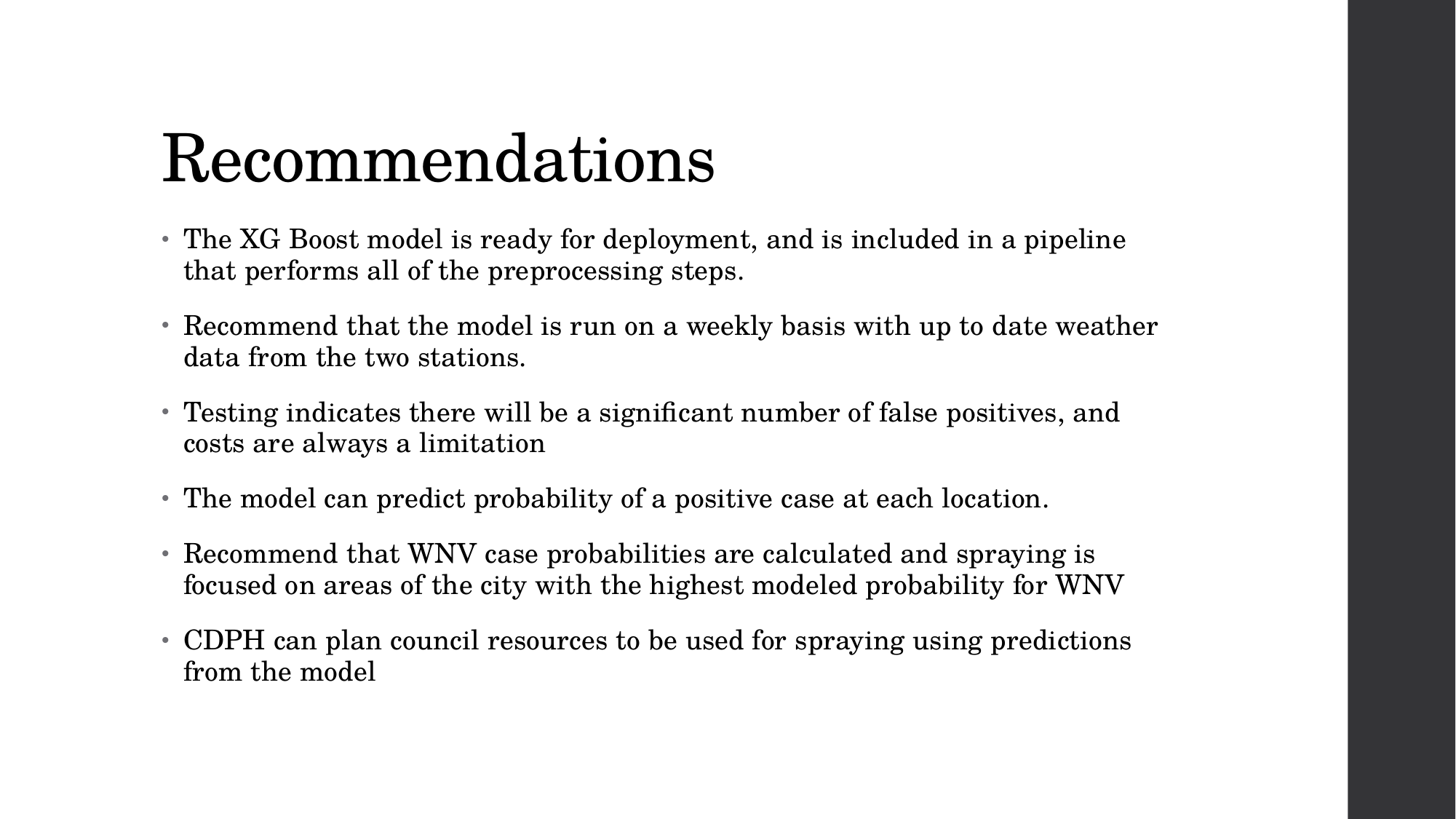

# Recommendations
The XG Boost model is ready for deployment, and is included in a pipeline that performs all of the preprocessing steps.
Recommend that the model is run on a weekly basis with up to date weather data from the two stations.
Testing indicates there will be a significant number of false positives, and costs are always a limitation
The model can predict probability of a positive case at each location.
Recommend that WNV case probabilities are calculated and spraying is focused on areas of the city with the highest modeled probability for WNV
CDPH can plan council resources to be used for spraying using predictions from the model